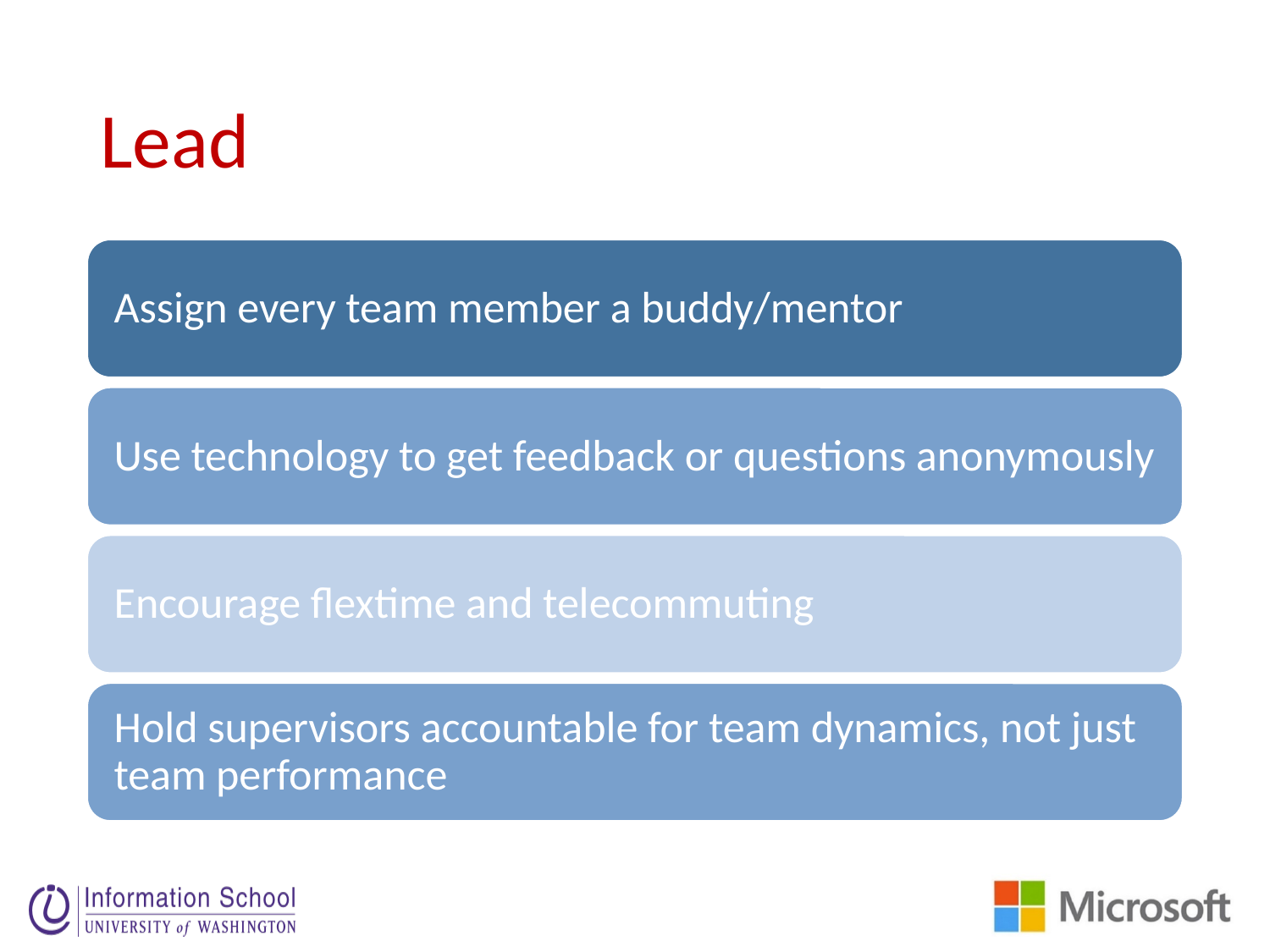

# Lead
Assign every team member a buddy/mentor
Use technology to get feedback or questions anonymously
Encourage flextime and telecommuting
Hold supervisors accountable for team dynamics, not just team performance